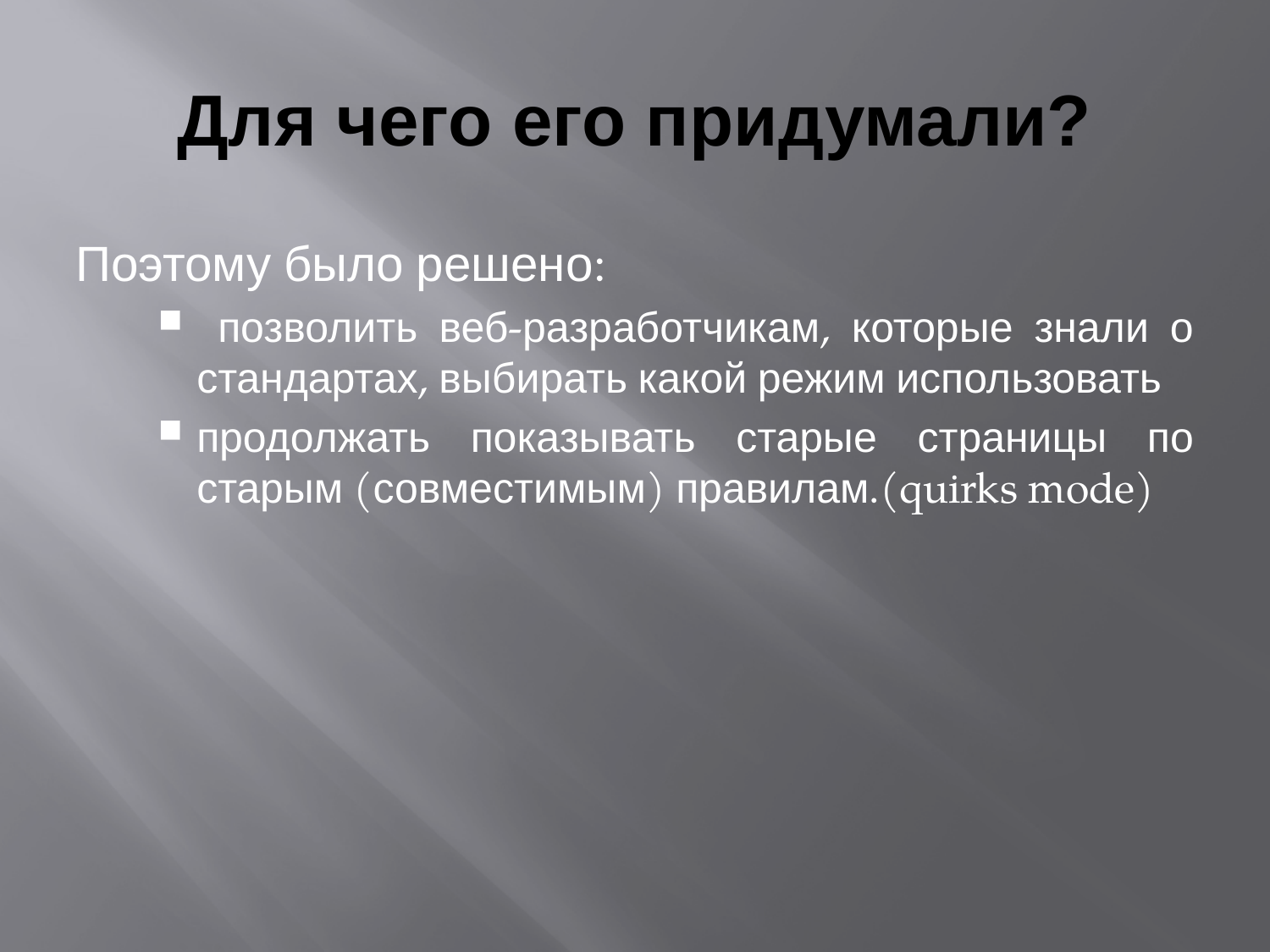

# Для чего его придумали?
Поэтому было решено:
 позволить веб-разработчикам, которые знали о стандартах, выбирать какой режим использовать
продолжать показывать старые страницы по старым (совместимым) правилам.(quirks mode)